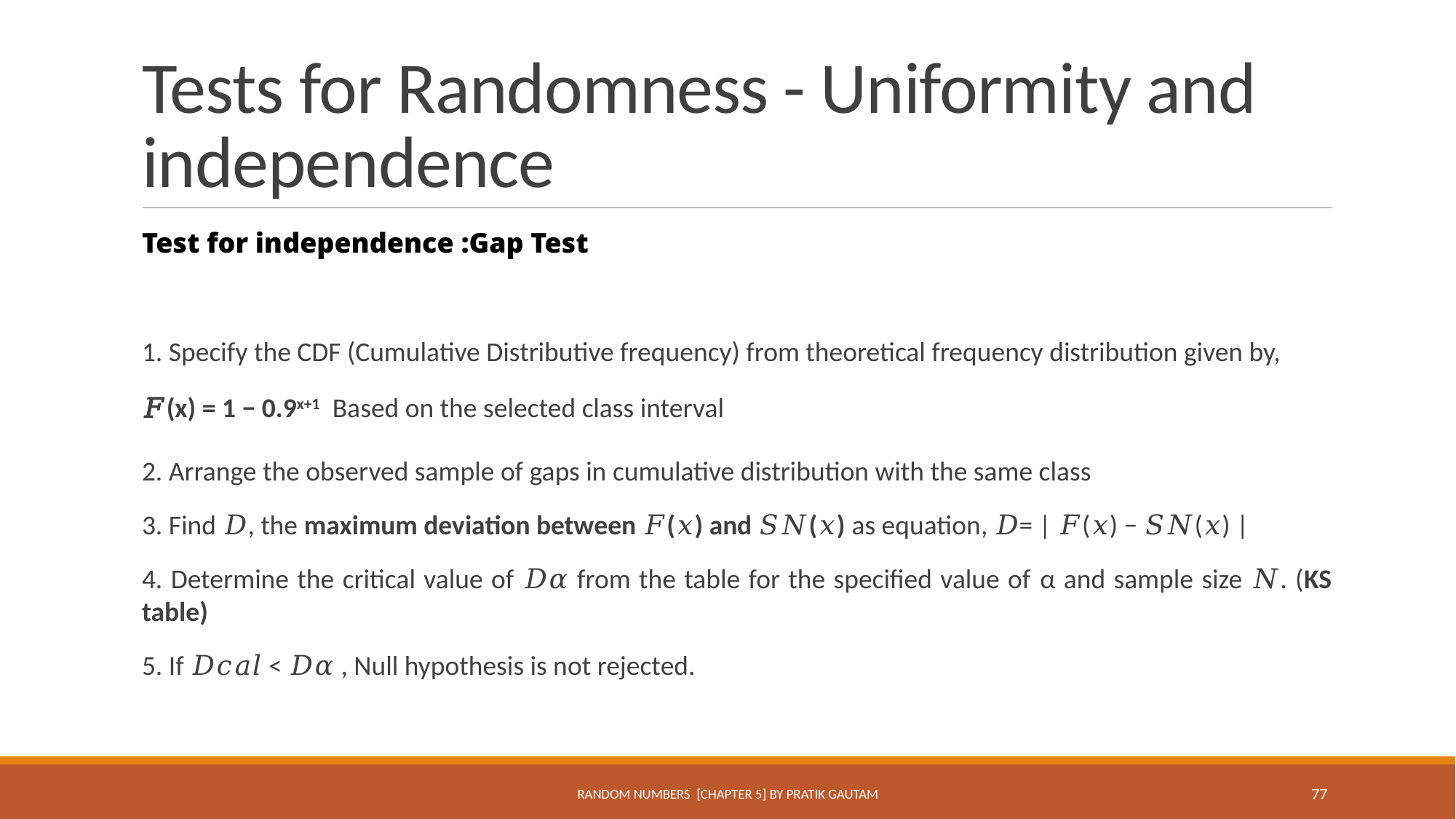

# Tests for Randomness - Uniformity and independence
Test for independence :Gap Test

1. Specify the CDF (Cumulative Distributive frequency) from theoretical frequency distribution given by,
𝐹(x) = 1 − 0.9x+1  Based on the selected class interval
2. Arrange the observed sample of gaps in cumulative distribution with the same class
3. Find 𝐷, the maximum deviation between 𝐹(𝑥) and 𝑆𝑁(𝑥) as equation, 𝐷= | 𝐹(𝑥) − 𝑆𝑁(𝑥) |
4. Determine the critical value of 𝐷𝛼 from the table for the specified value of α and sample size 𝑁. (KS table)
5. If 𝐷𝑐𝑎𝑙 < 𝐷𝛼 , Null hypothesis is not rejected.
Random Numbers  [Chapter 5] By Pratik Gautam
77